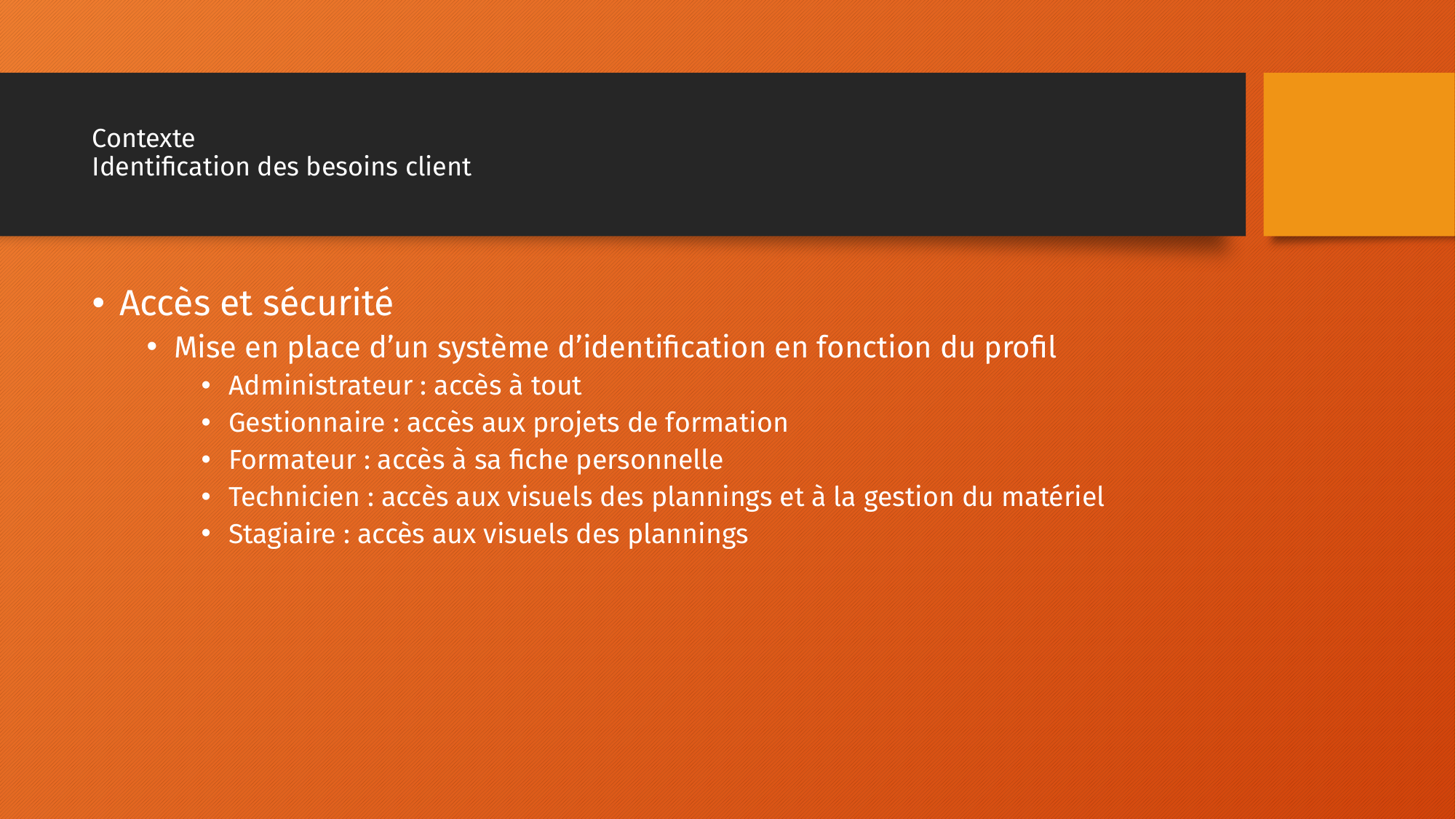

# Contexte Identification des besoins client
Accès et sécurité
Mise en place d’un système d’identification en fonction du profil
Administrateur : accès à tout
Gestionnaire : accès aux projets de formation
Formateur : accès à sa fiche personnelle
Technicien : accès aux visuels des plannings et à la gestion du matériel
Stagiaire : accès aux visuels des plannings